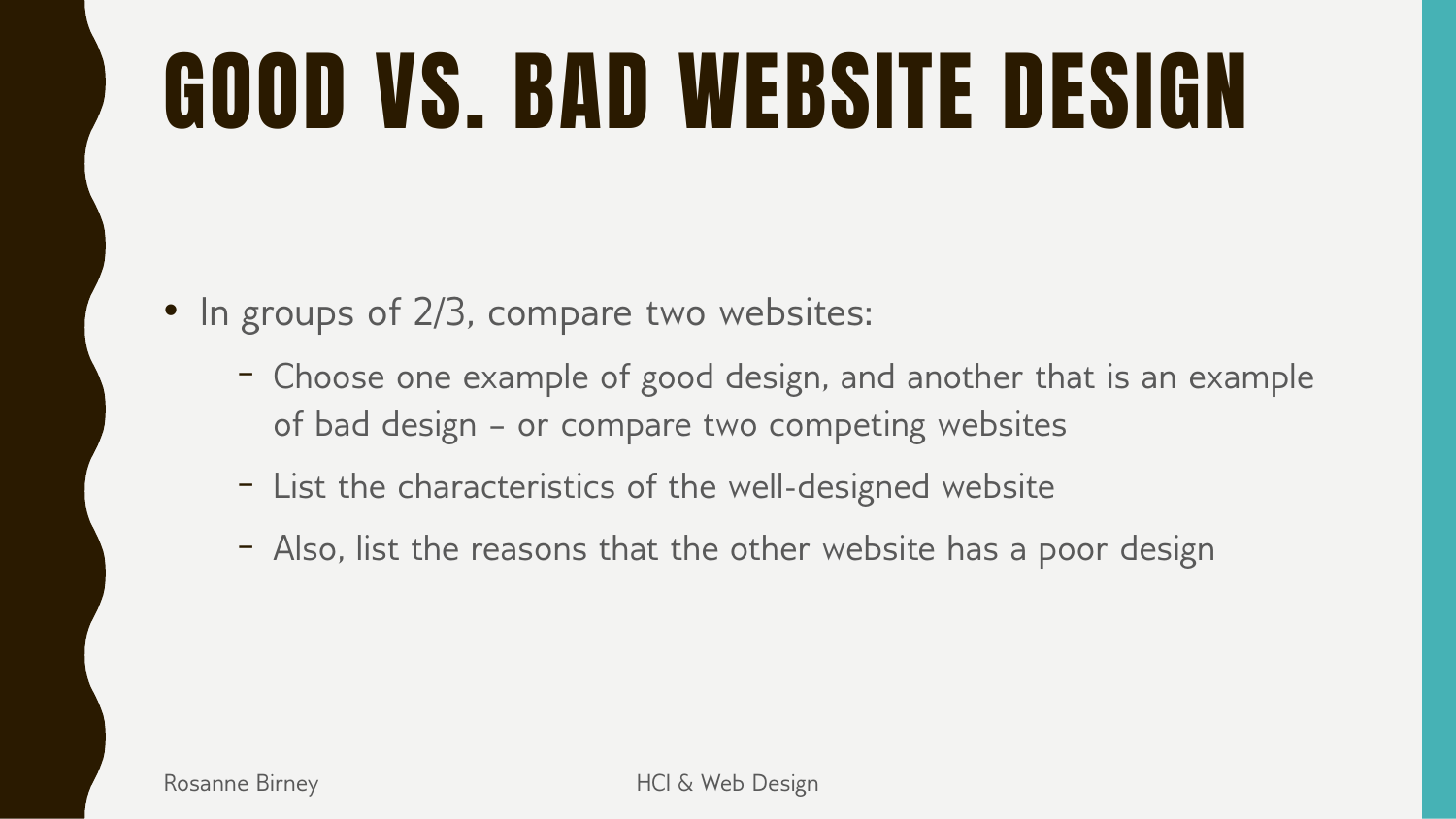

# Good vs. Bad website design
In groups of 2/3, compare two websites:
Choose one example of good design, and another that is an example of bad design – or compare two competing websites
List the characteristics of the well-designed website
Also, list the reasons that the other website has a poor design

Rosanne Birney
HCI & Web Design